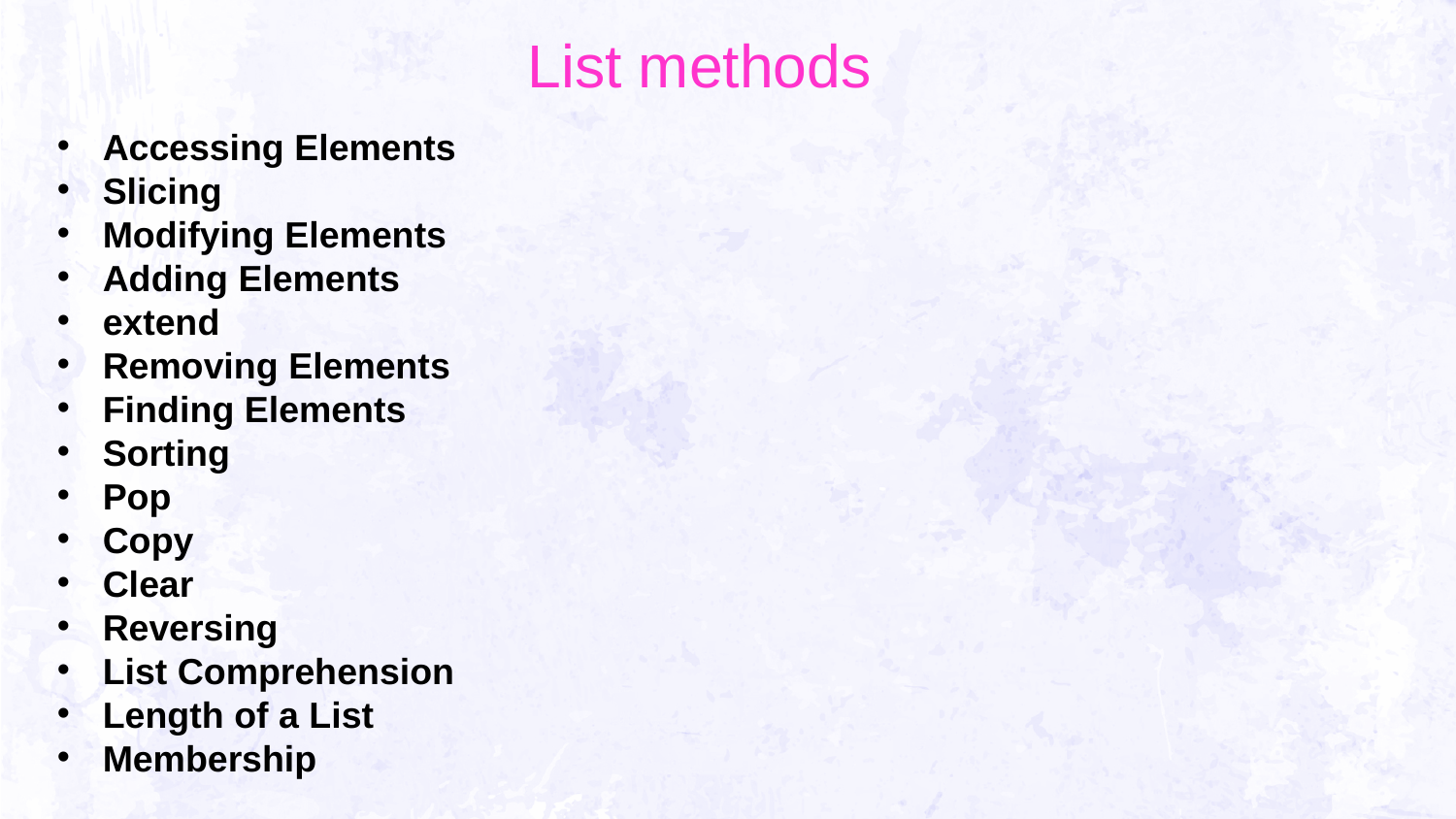

List methods
Accessing Elements
Slicing
Modifying Elements
Adding Elements
extend
Removing Elements
Finding Elements
Sorting
Pop
Copy
Clear
Reversing
List Comprehension
Length of a List
Membership